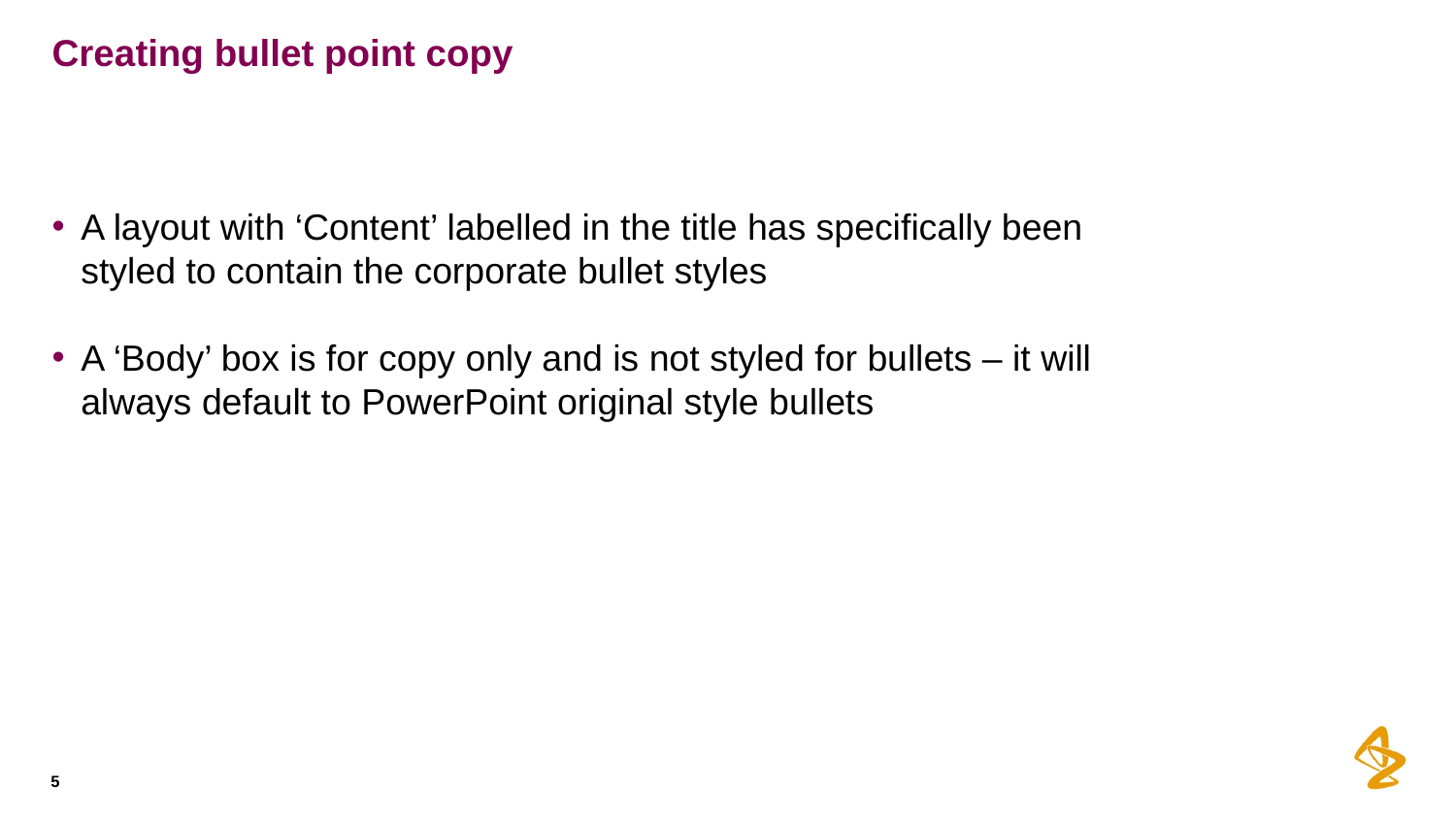

# Creating bullet point copy
A layout with ‘Content’ labelled in the title has specifically been styled to contain the corporate bullet styles

A ‘Body’ box is for copy only and is not styled for bullets – it will always default to PowerPoint original style bullets

5